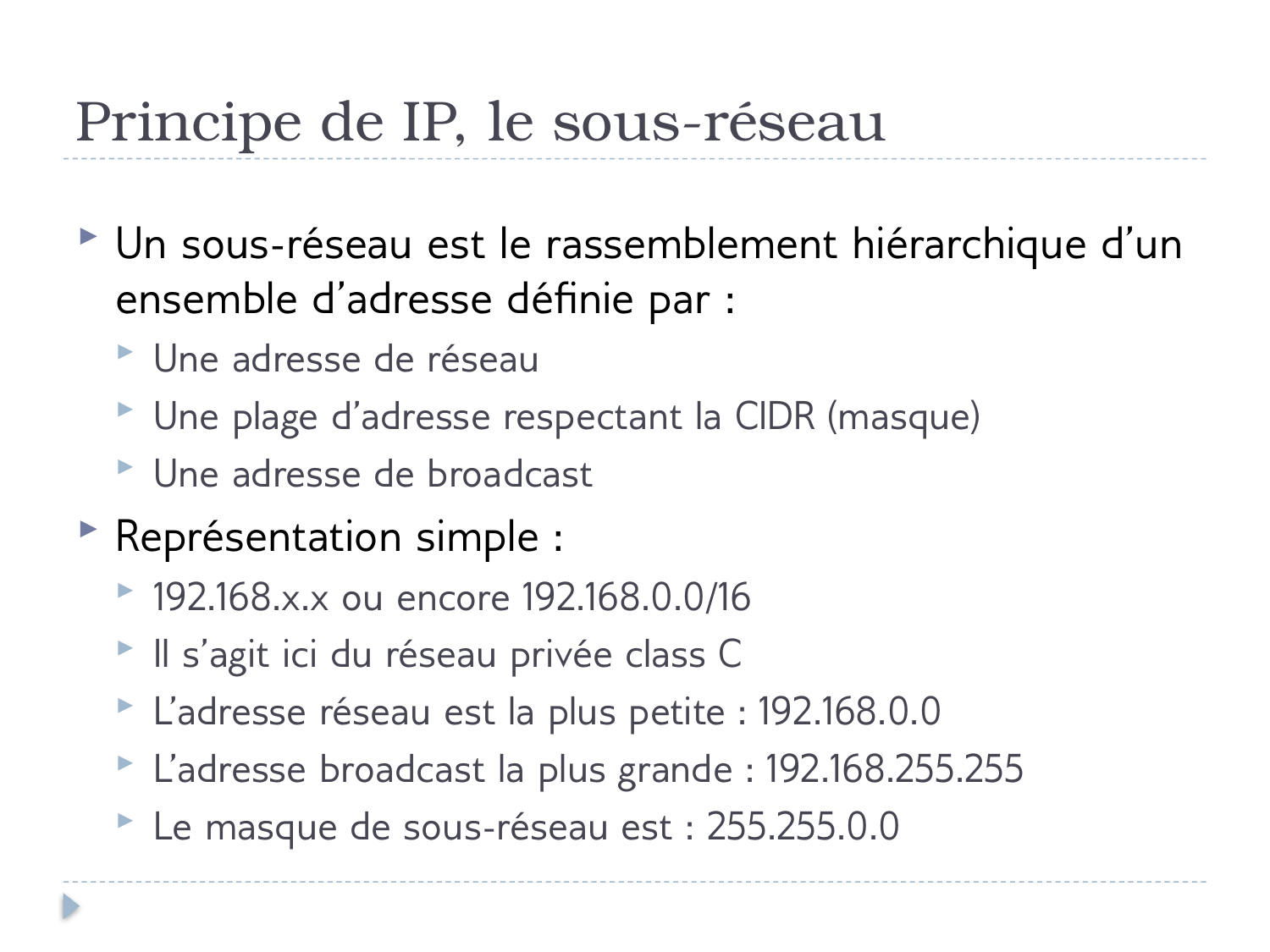

# Principe de IP, le sous-réseau
Un sous-réseau est le rassemblement hiérarchique d’un ensemble d’adresse définie par :
Une adresse de réseau
Une plage d’adresse respectant la CIDR (masque)
Une adresse de broadcast
Représentation simple :
192.168.x.x ou encore 192.168.0.0/16
Il s’agit ici du réseau privée class C
L’adresse réseau est la plus petite : 192.168.0.0
L’adresse broadcast la plus grande : 192.168.255.255
Le masque de sous-réseau est : 255.255.0.0